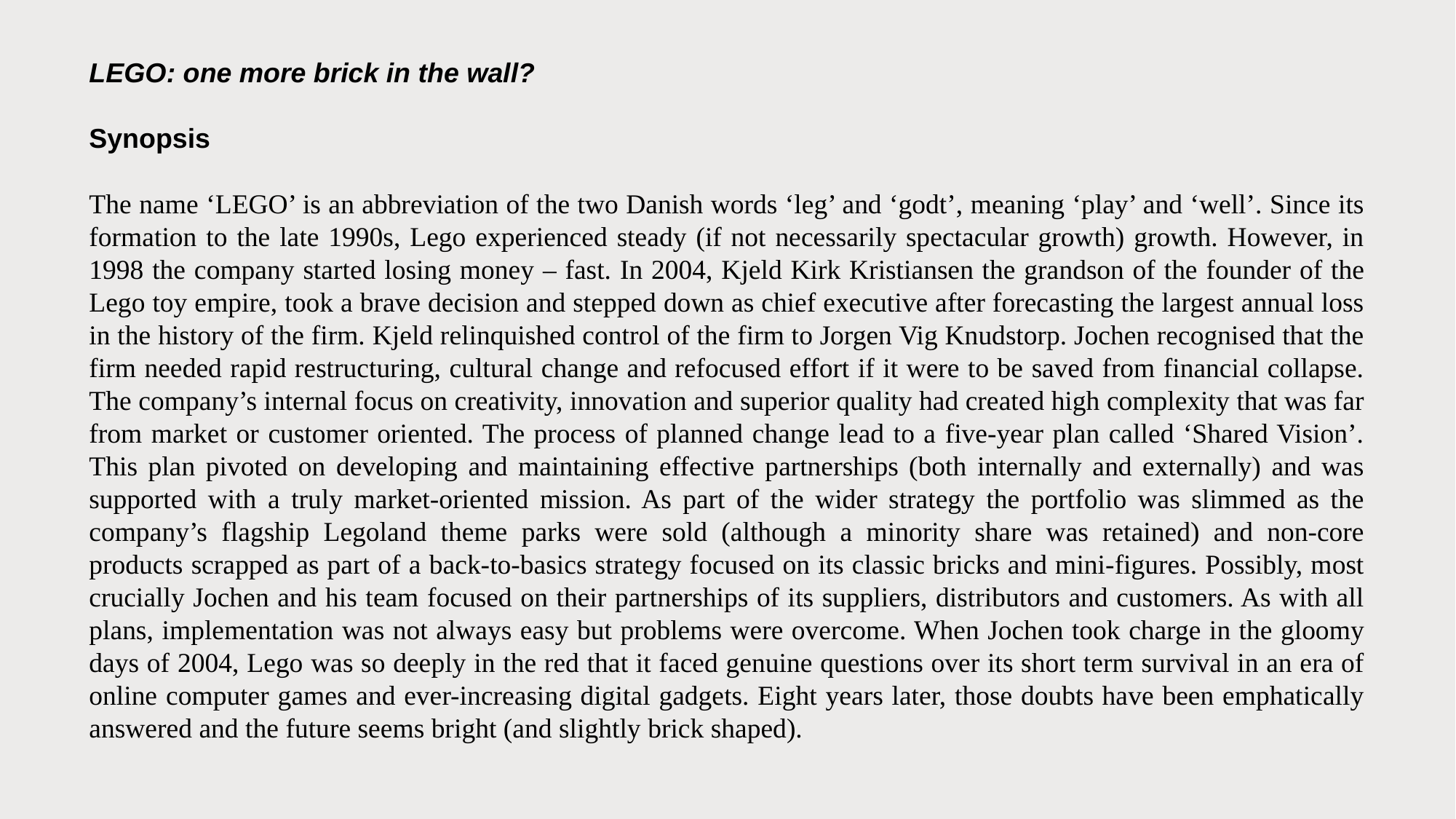

LEGO: one more brick in the wall?

Synopsis

The name ‘LEGO’ is an abbreviation of the two Danish words ‘leg’ and ‘godt’, meaning ‘play’ and ‘well’. Since its formation to the late 1990s, Lego experienced steady (if not necessarily spectacular growth) growth. However, in 1998 the company started losing money – fast. In 2004, Kjeld Kirk Kristiansen the grandson of the founder of the Lego toy empire, took a brave decision and stepped down as chief executive after forecasting the largest annual loss in the history of the firm. Kjeld relinquished control of the firm to Jorgen Vig Knudstorp. Jochen recognised that the firm needed rapid restructuring, cultural change and refocused effort if it were to be saved from financial collapse. The company’s internal focus on creativity, innovation and superior quality had created high complexity that was far from market or customer oriented. The process of planned change lead to a five-year plan called ‘Shared Vision’. This plan pivoted on developing and maintaining effective partnerships (both internally and externally) and was supported with a truly market-oriented mission. As part of the wider strategy the portfolio was slimmed as the company’s flagship Legoland theme parks were sold (although a minority share was retained) and non-core products scrapped as part of a back-to-basics strategy focused on its classic bricks and mini-figures. Possibly, most crucially Jochen and his team focused on their partnerships of its suppliers, distributors and customers. As with all plans, implementation was not always easy but problems were overcome. When Jochen took charge in the gloomy days of 2004, Lego was so deeply in the red that it faced genuine questions over its short term survival in an era of online computer games and ever-increasing digital gadgets. Eight years later, those doubts have been emphatically answered and the future seems bright (and slightly brick shaped).